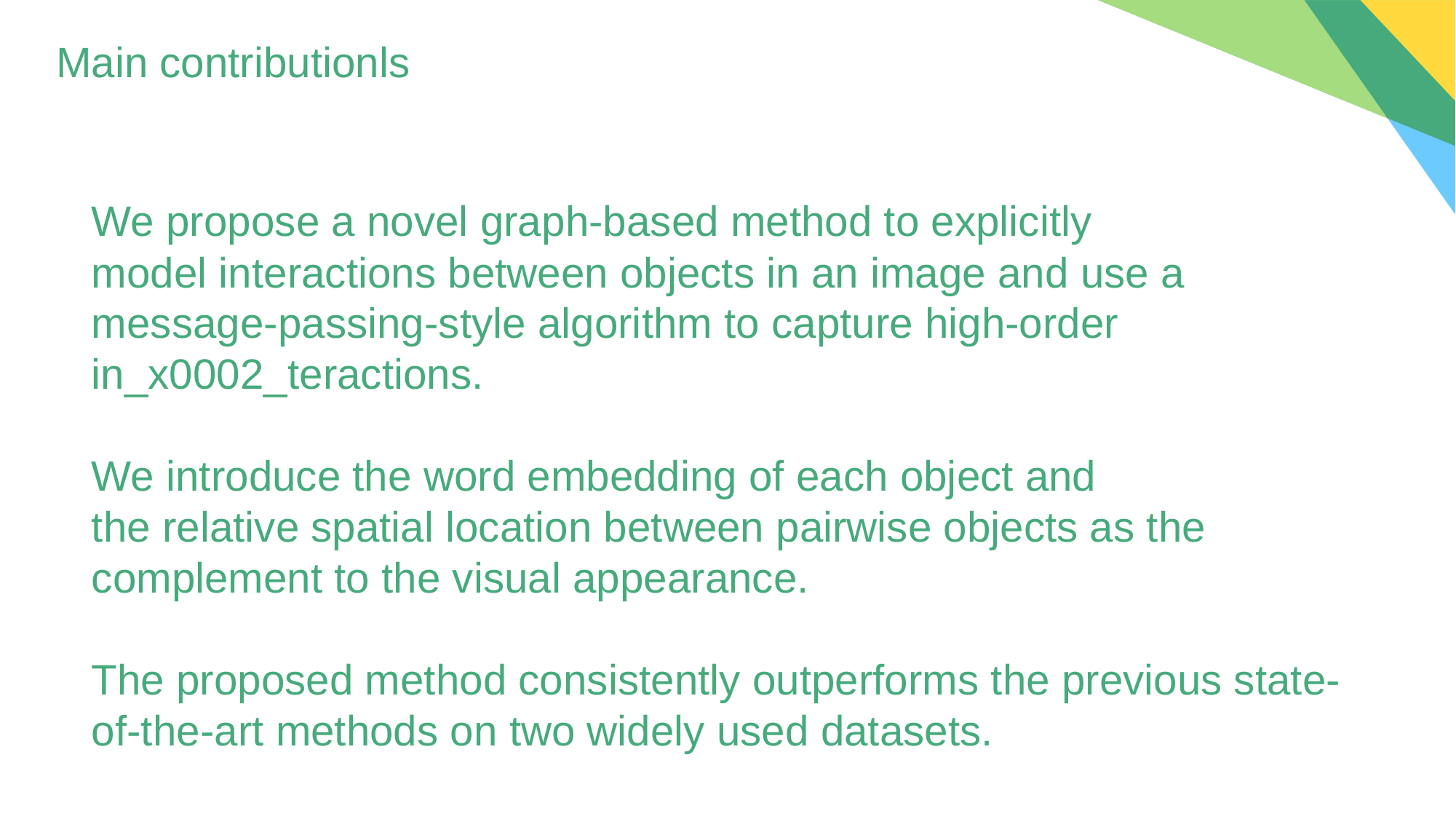

Main contributionls
We propose a novel graph-based method to explicitly
model interactions between objects in an image and use a
message-passing-style algorithm to capture high-order in_x0002_teractions.

We introduce the word embedding of each object and
the relative spatial location between pairwise objects as the complement to the visual appearance.

The proposed method consistently outperforms the previous state-of-the-art methods on two widely used datasets.